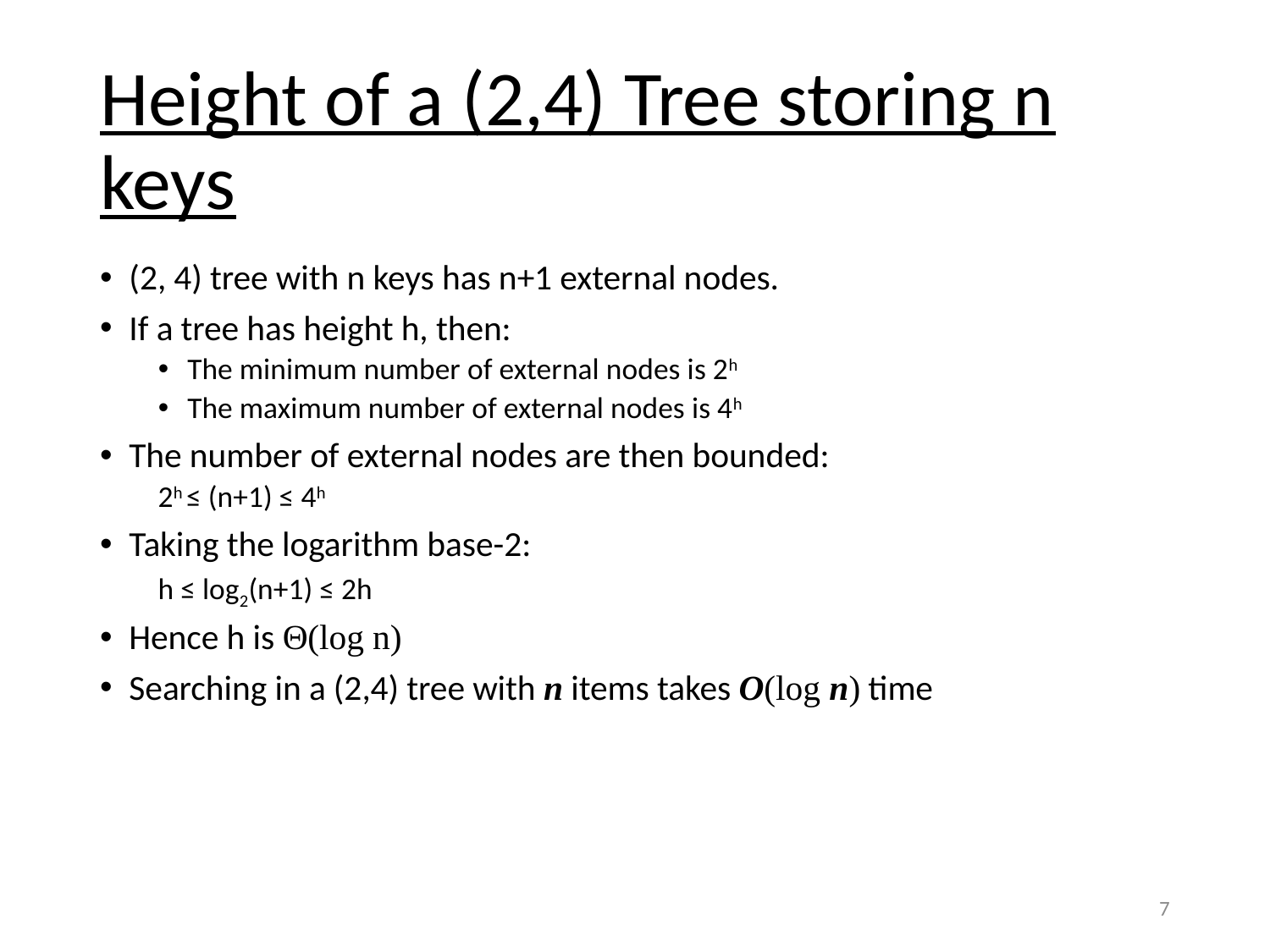

# Height of a (2,4) Tree storing n keys
(2, 4) tree with n keys has n+1 external nodes.
If a tree has height h, then:
The minimum number of external nodes is 2h
The maximum number of external nodes is 4h
The number of external nodes are then bounded:
2h ≤ (n+1) ≤ 4h
Taking the logarithm base-2:
h ≤ log2(n+1) ≤ 2h
Hence h is Θ(log n)
Searching in a (2,4) tree with n items takes O(log n) time

7